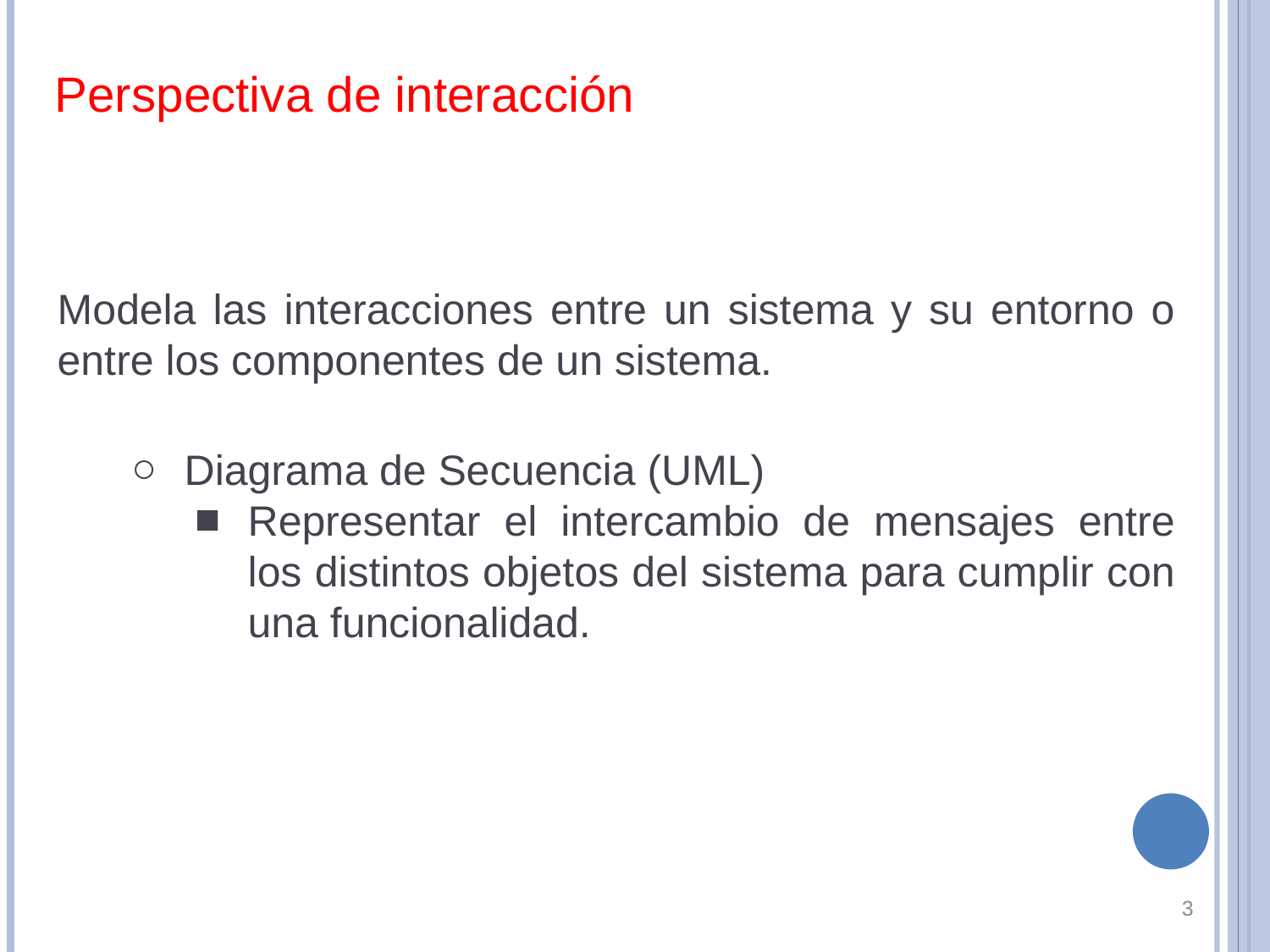

Perspectiva de interacción

Modela las interacciones entre un sistema y su entorno o entre los componentes de un sistema.

Diagrama de Secuencia (UML)
Representar el intercambio de mensajes entre los distintos objetos del sistema para cumplir con una funcionalidad.

3